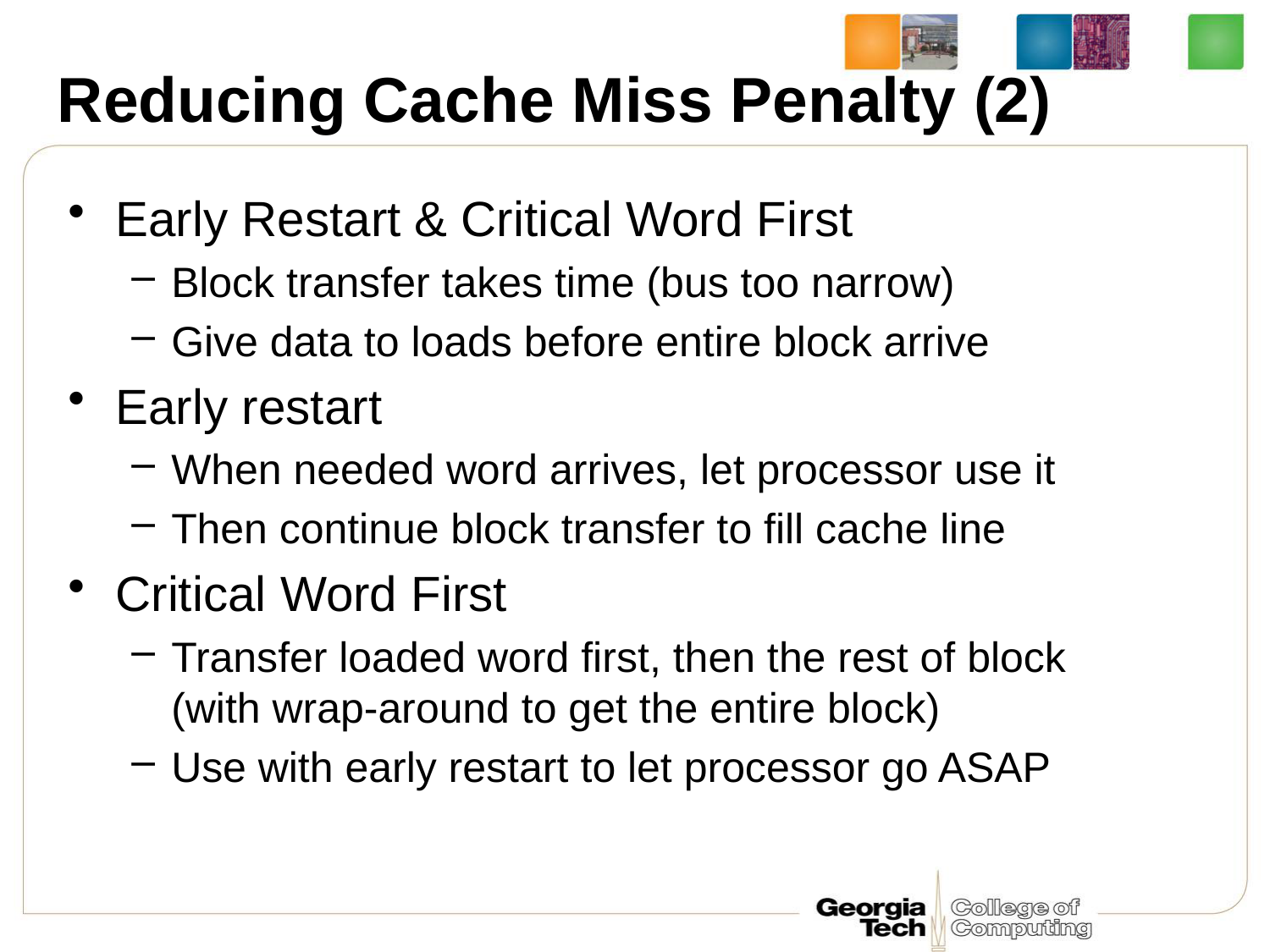

# Reducing Cache Miss Penalty (2)
Early Restart & Critical Word First
Block transfer takes time (bus too narrow)
Give data to loads before entire block arrive
Early restart
When needed word arrives, let processor use it
Then continue block transfer to fill cache line
Critical Word First
Transfer loaded word first, then the rest of block
(with wrap-around to get the entire block)
Use with early restart to let processor go ASAP